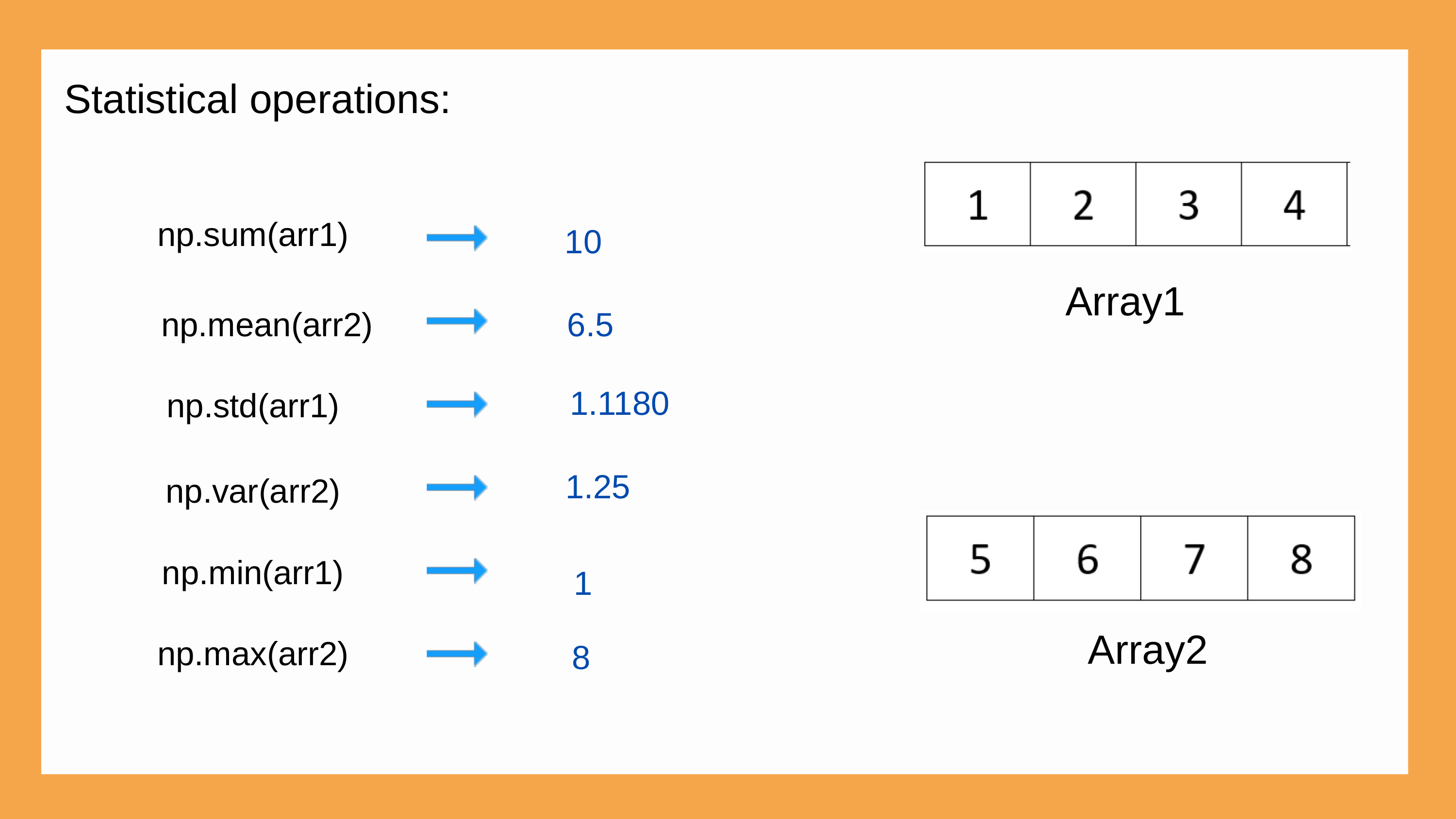

Statistical operations:

np.sum(arr1)
10

Array1
np.mean(arr2)
6.5

1.1180
np.std(arr1)

1.25
np.var(arr2)

np.min(arr1)
1

Array2
np.max(arr2)
 8